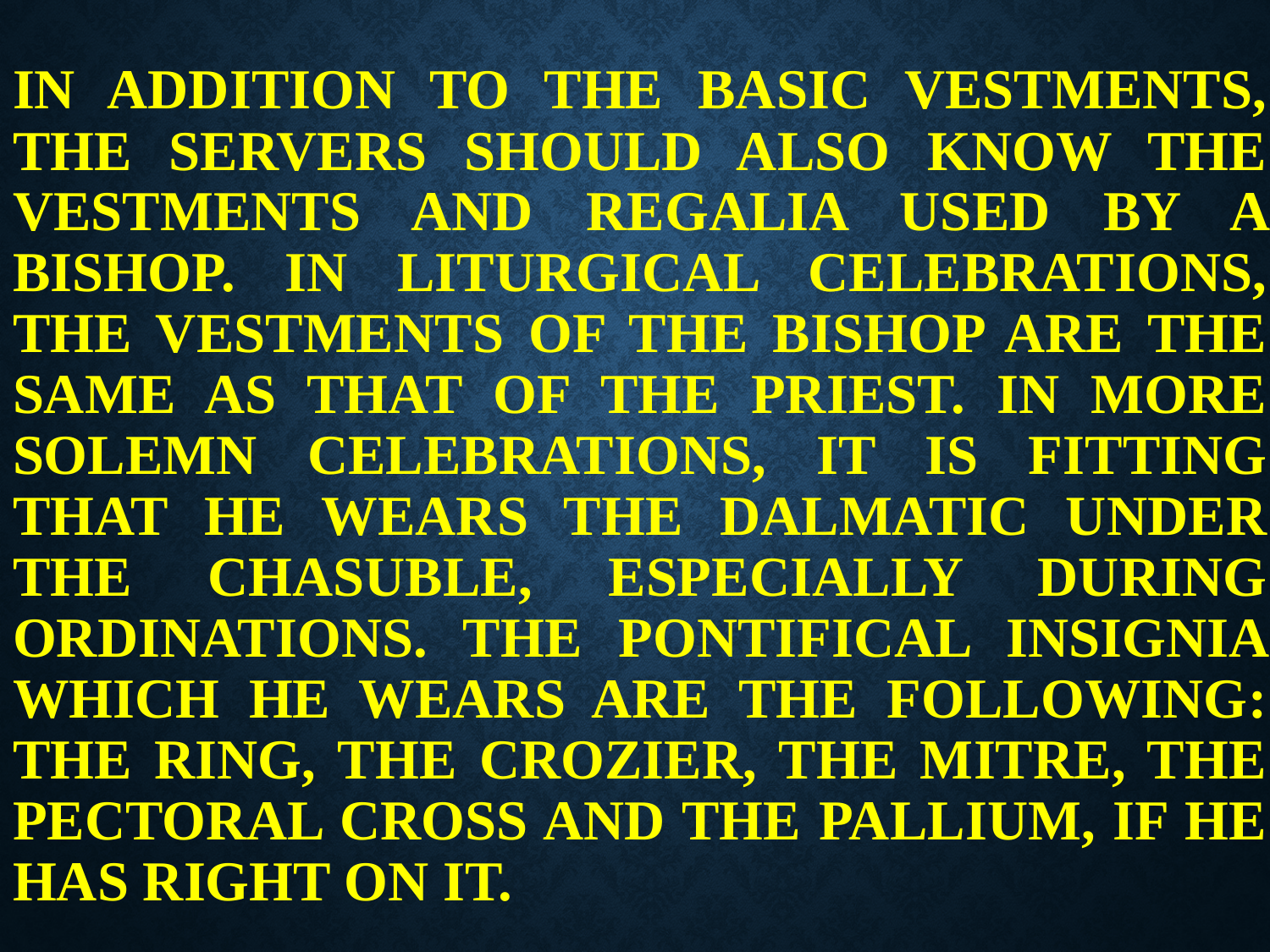

# In addition to the basic vestments, the servers should also know the vestments and regalia used by a bishop. In liturgical celebrations, the vestments of the bishop are the same as that of the priest. In more solemn celebrations, it is fitting that he wears the dalmatic under the chasuble, especially during ordinations. The Pontifical insignia which he wears are the following: the ring, the crozier, the mitre, the pectoral cross and the pallium, if he has right on it.